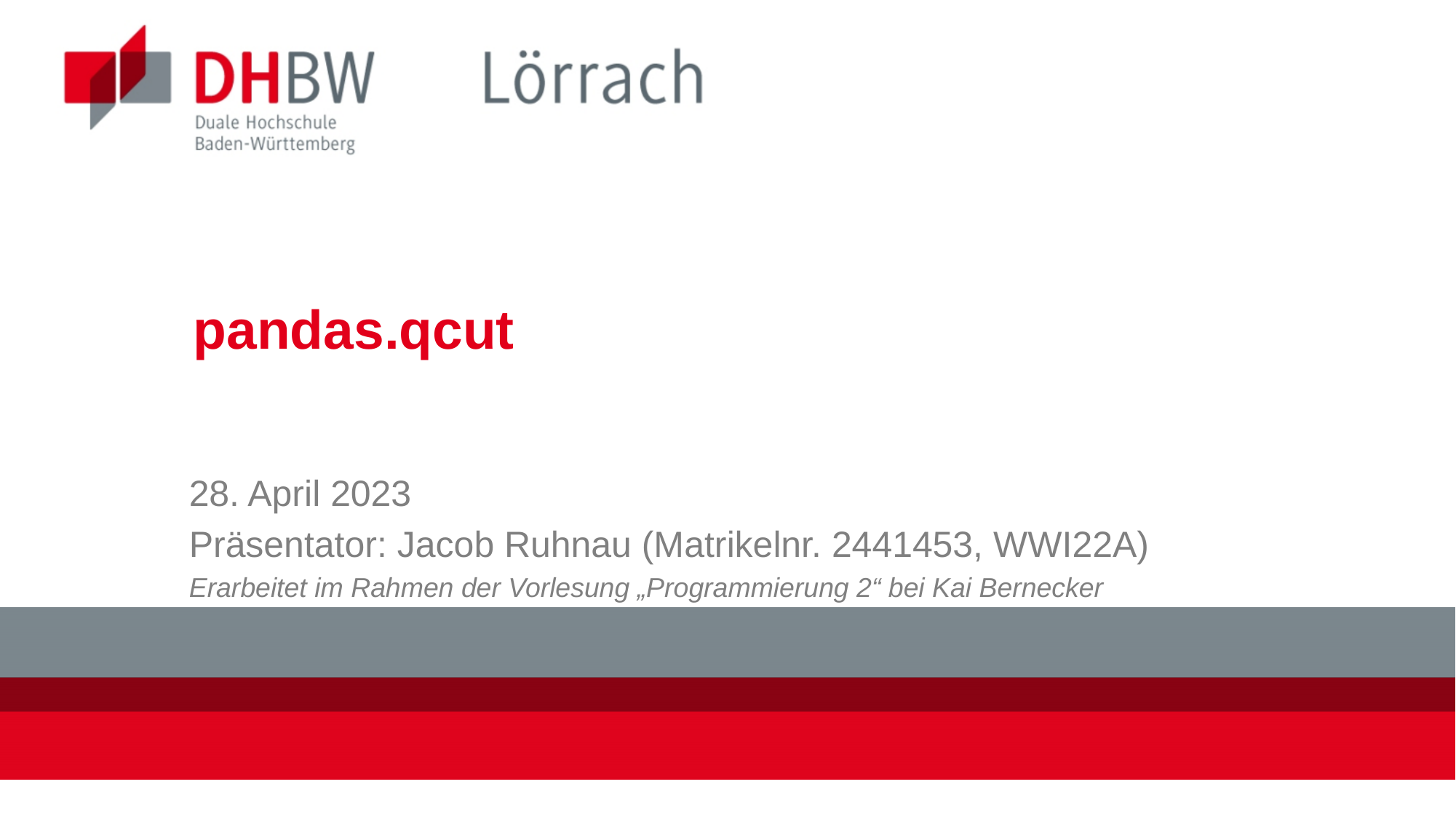

# pandas.qcut
28. April 2023
Präsentator: Jacob Ruhnau (Matrikelnr. 2441453, WWI22A)
Erarbeitet im Rahmen der Vorlesung „Programmierung 2“ bei Kai Bernecker